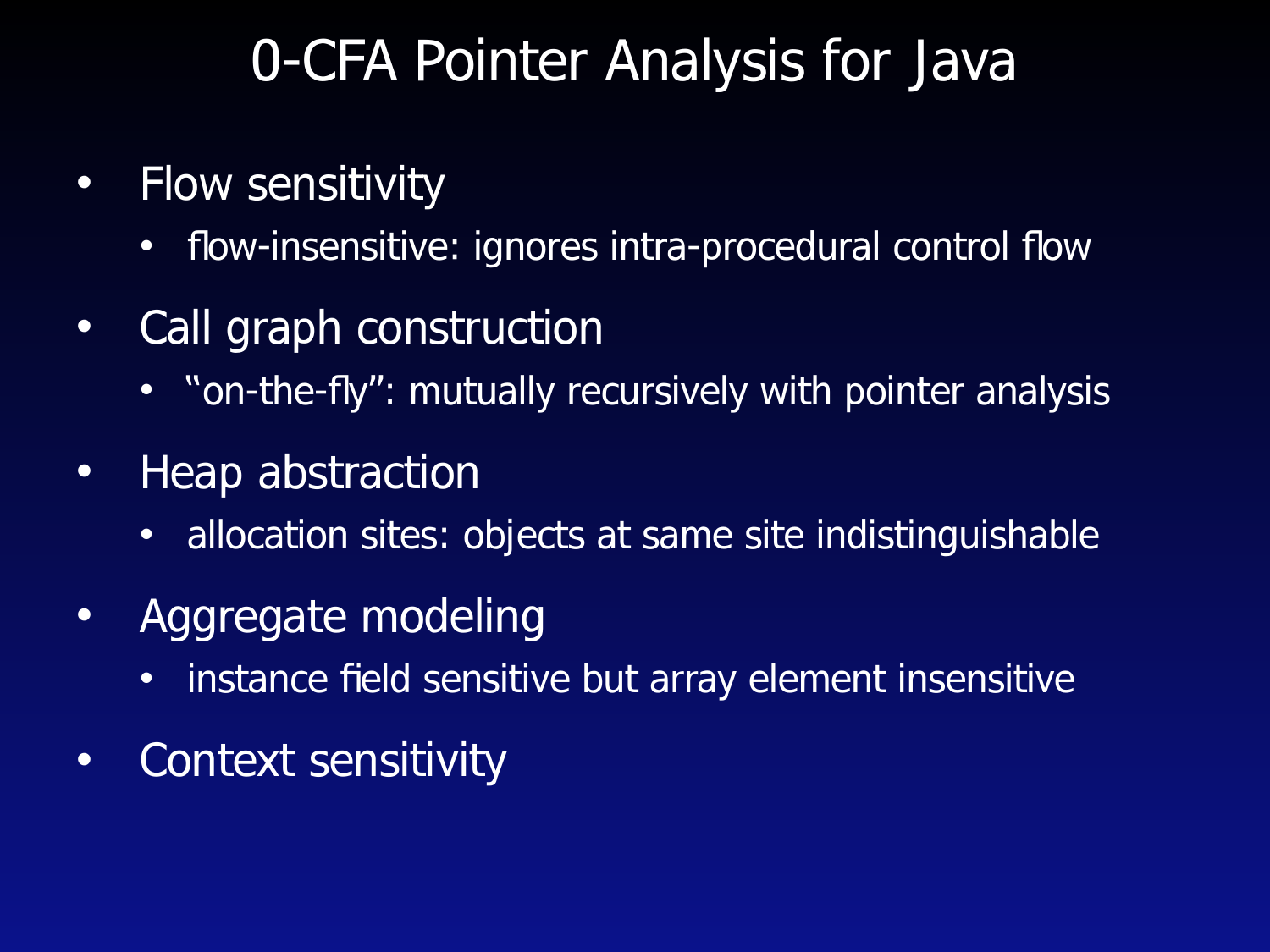

# 0-CFA Pointer Analysis for Java
Flow sensitivity
flow-insensitive: ignores intra-procedural control flow

Call graph construction
“on-the-fly”: mutually recursively with pointer analysis

Heap abstraction
allocation sites: objects at same site indistinguishable

Aggregate modeling
instance field sensitive but array element insensitive

Context sensitivity